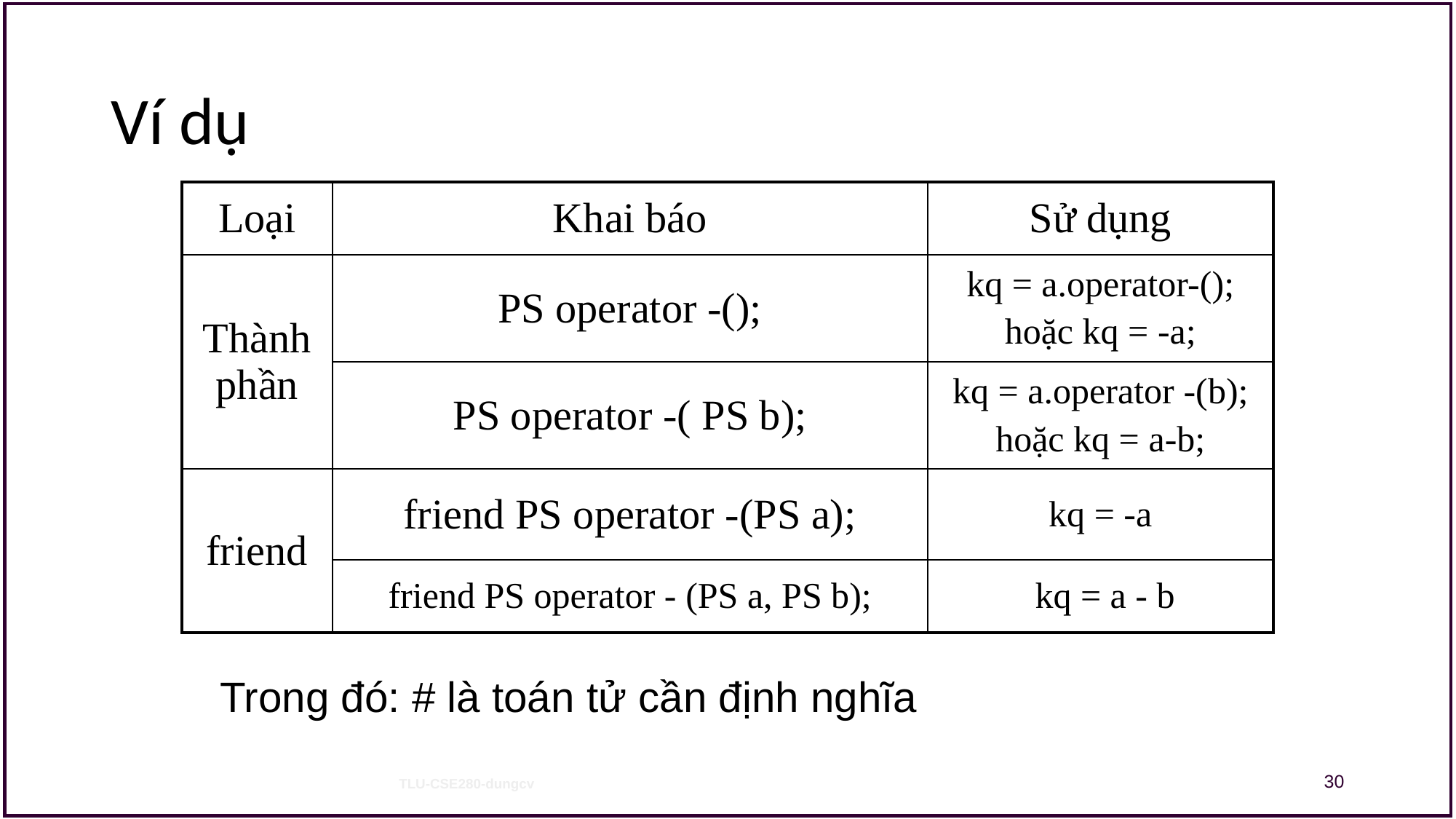

# Ví dụ
| Loại | Khai báo | Sử dụng |
| --- | --- | --- |
| Thành phần | PS operator -(); | kq = a.operator-(); hoặc kq = -a; |
|  | PS operator -( PS b); | kq = a.operator -(b); hoặc kq = a-b; |
| friend | friend PS operator -(PS a); | kq = -a |
|  | friend PS operator - (PS a, PS b); | kq = a - b |
Trong đó: # là toán tử cần định nghĩa
30